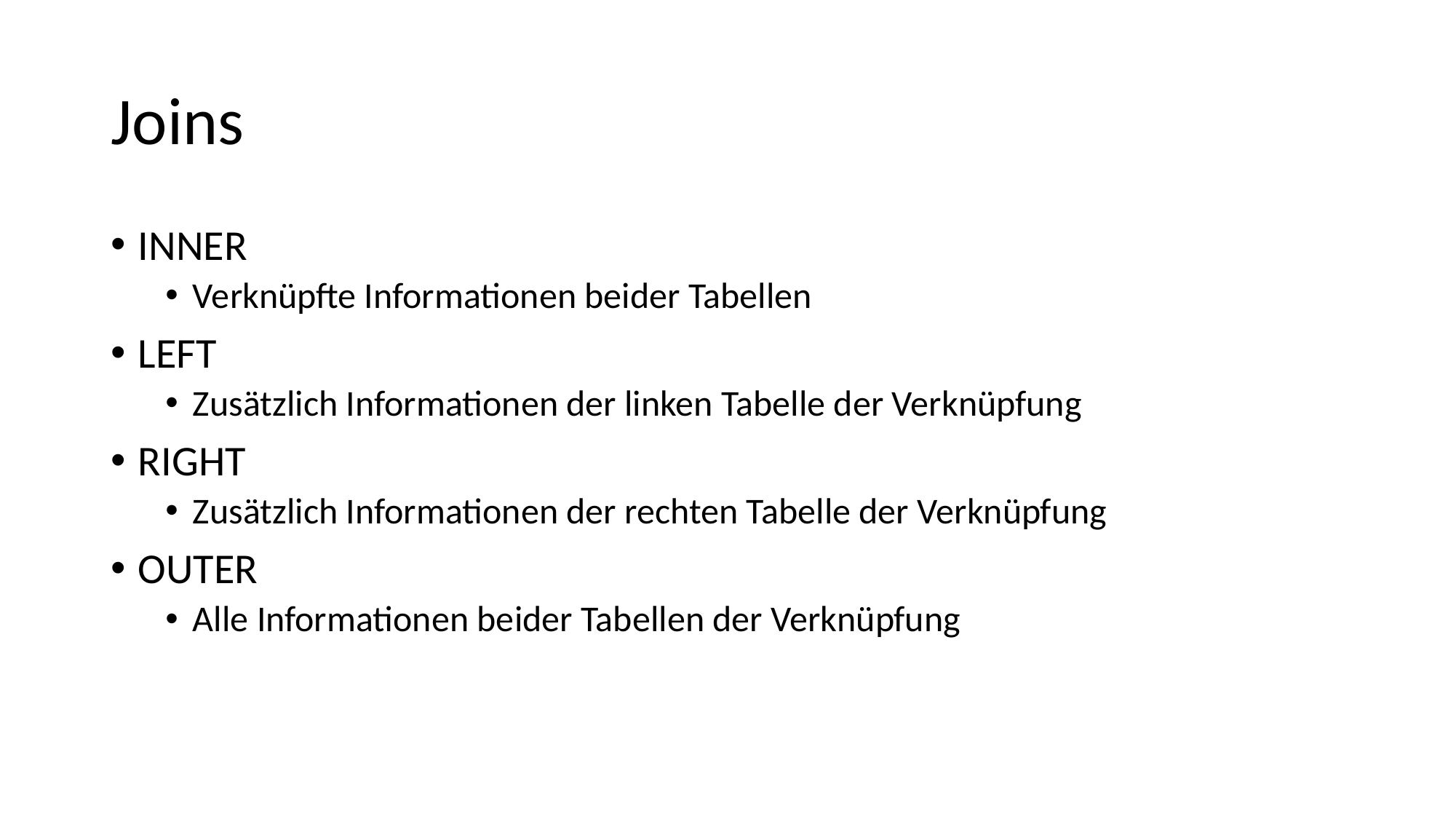

# Joins
INNER
Verknüpfte Informationen beider Tabellen
LEFT
Zusätzlich Informationen der linken Tabelle der Verknüpfung
RIGHT
Zusätzlich Informationen der rechten Tabelle der Verknüpfung
OUTER
Alle Informationen beider Tabellen der Verknüpfung